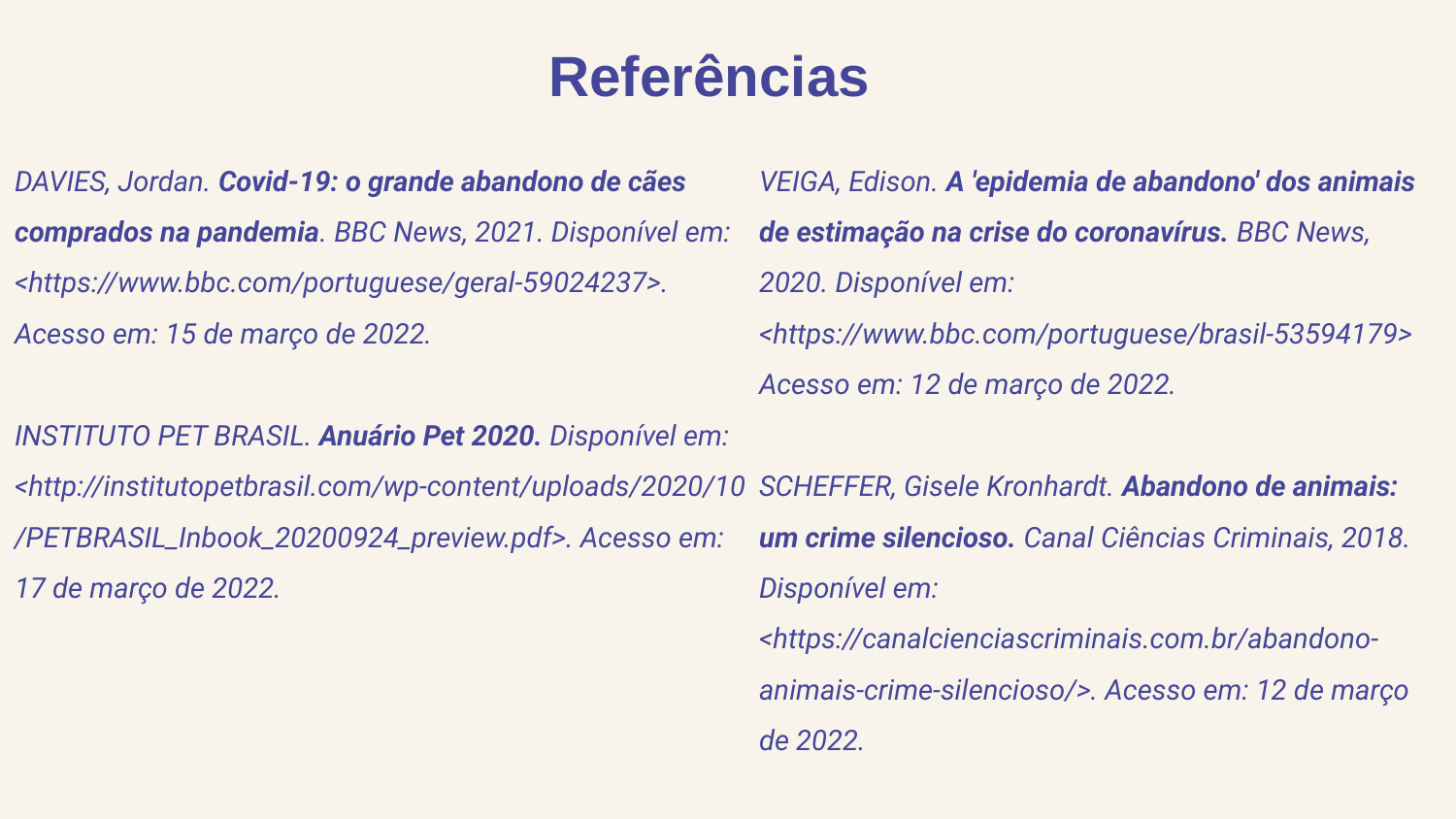

Referências
DAVIES, Jordan. Covid-19: o grande abandono de cães comprados na pandemia. BBC News, 2021. Disponível em: <https://www.bbc.com/portuguese/geral-59024237>. Acesso em: 15 de março de 2022.

INSTITUTO PET BRASIL. Anuário Pet 2020. Disponível em: <http://institutopetbrasil.com/wp-content/uploads/2020/10/PETBRASIL_Inbook_20200924_preview.pdf>. Acesso em: 17 de março de 2022.

VEIGA, Edison. A 'epidemia de abandono' dos animais de estimação na crise do coronavírus. BBC News, 2020. Disponível em: <https://www.bbc.com/portuguese/brasil-53594179>
Acesso em: 12 de março de 2022.

SCHEFFER, Gisele Kronhardt. Abandono de animais: um crime silencioso. Canal Ciências Criminais, 2018. Disponível em: <https://canalcienciascriminais.com.br/abandono-animais-crime-silencioso/>. Acesso em: 12 de março de 2022.